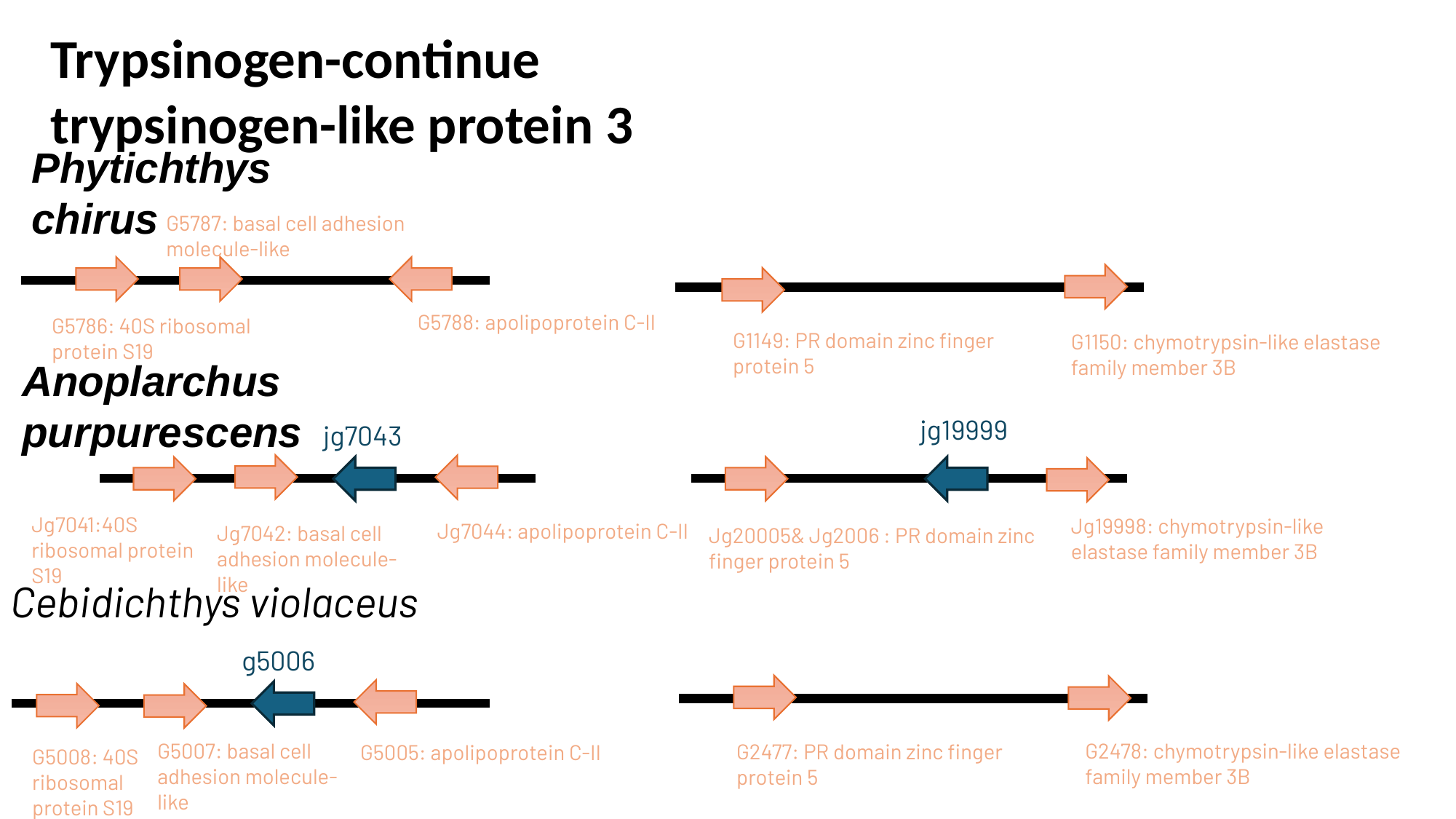

Trypsinogen-continue
trypsinogen-like protein 3
Phytichthys chirus
G5787: basal cell adhesion molecule-like

G5788: apolipoprotein C-II
G5786: 40S ribosomal protein S19
G1149: PR domain zinc finger protein 5
G1150: chymotrypsin-like elastase family member 3B
Anoplarchus purpurescens
jg19999
jg7043

Jg7041:40S ribosomal protein S19
Jg19998: chymotrypsin-like elastase family member 3B
Jg7044: apolipoprotein C-II
Jg7042: basal cell adhesion molecule-like
Jg20005& Jg2006 : PR domain zinc finger protein 5
Cebidichthys violaceus
g5006

G5007: basal cell adhesion molecule-like
G2478: chymotrypsin-like elastase family member 3B
G2477: PR domain zinc finger protein 5
G5005: apolipoprotein C-II
G5008: 40S ribosomal protein S19